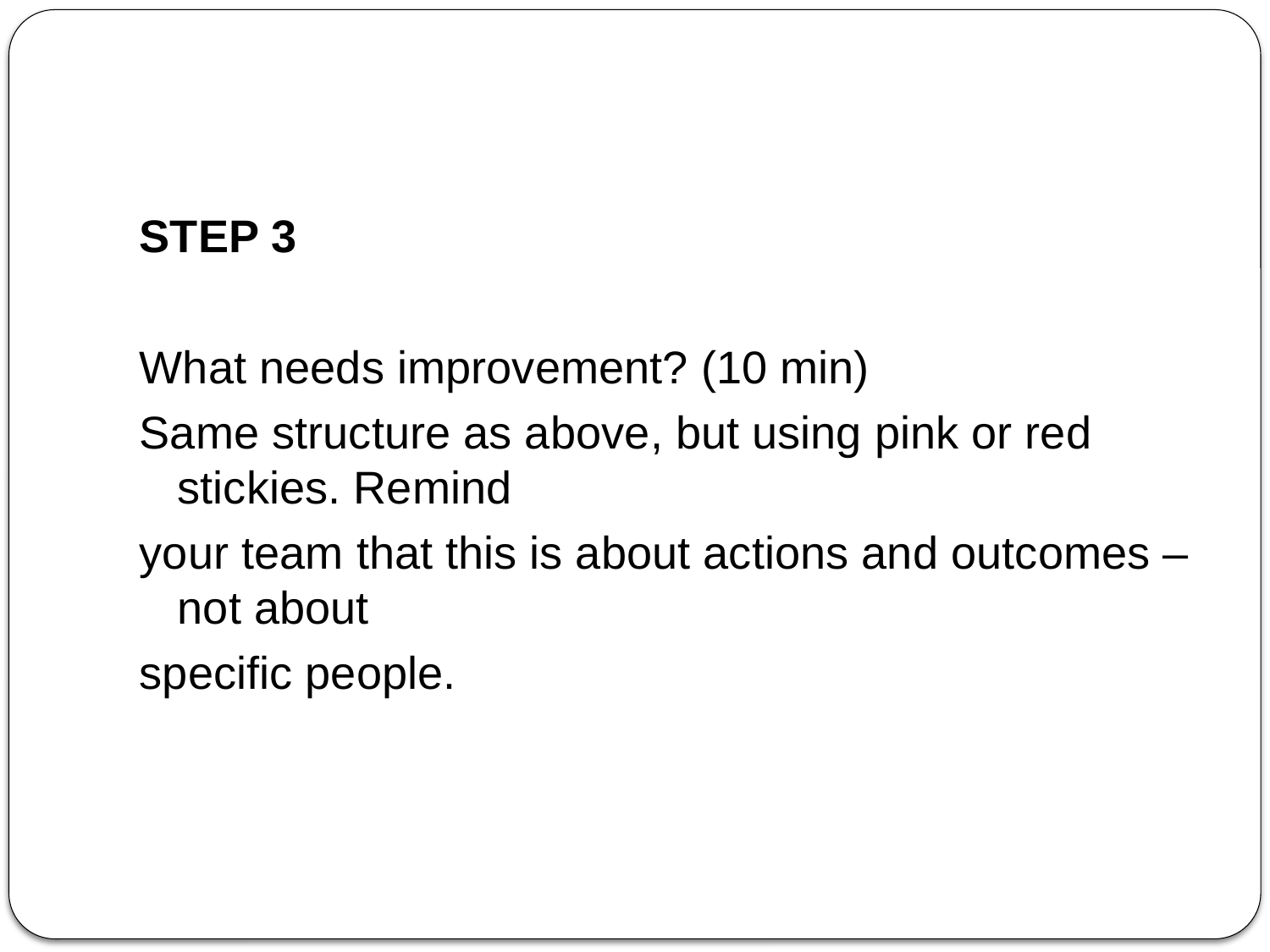

STEP 3

What needs improvement? (10 min)
Same structure as above, but using pink or red stickies. Remind
your team that this is about actions and outcomes – not about
specific people.